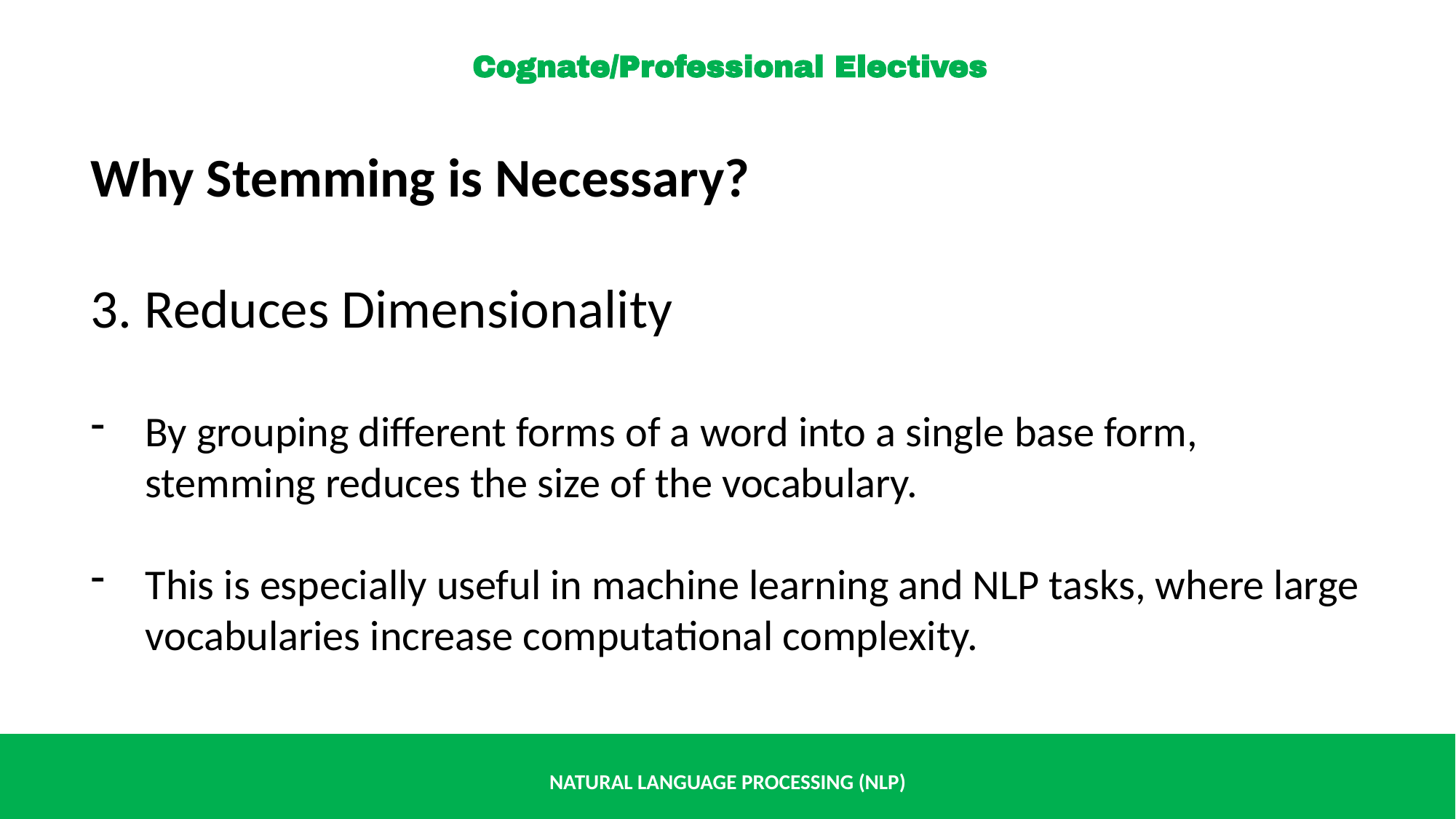

Why Stemming is Necessary?

3. Reduces Dimensionality

By grouping different forms of a word into a single base form, stemming reduces the size of the vocabulary.

This is especially useful in machine learning and NLP tasks, where large vocabularies increase computational complexity.